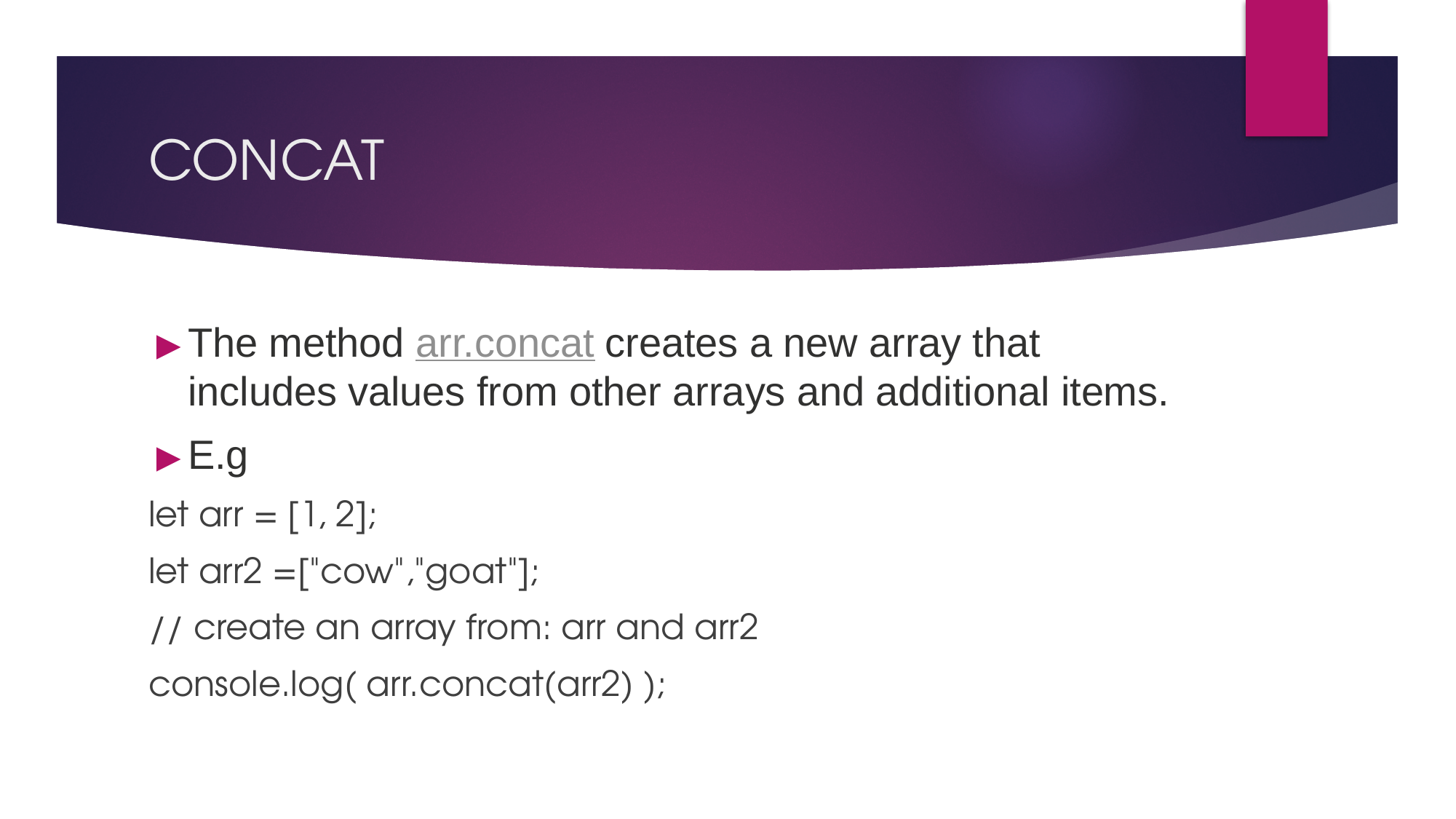

# CONCAT
The method arr.concat creates a new array that includes values from other arrays and additional items.
E.g
let arr = [1, 2];
let arr2 =["cow","goat"];
// create an array from: arr and arr2
console.log( arr.concat(arr2) );